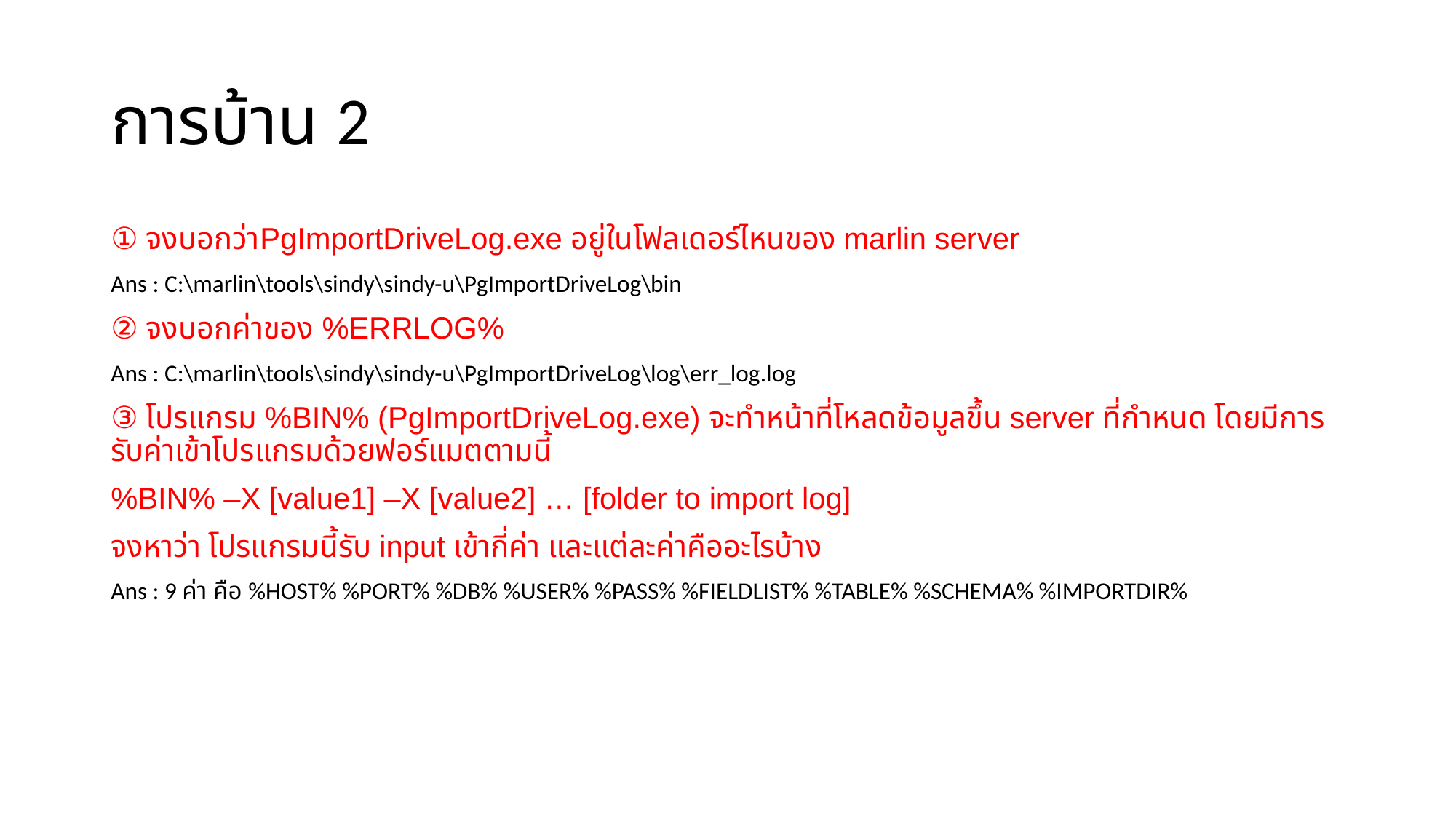

# การบ้าน 2
① จงบอกว่าPgImportDriveLog.exe อยู่ในโฟลเดอร์ไหนของ marlin server
Ans : C:\marlin\tools\sindy\sindy-u\PgImportDriveLog\bin
② จงบอกค่าของ %ERRLOG%
Ans : C:\marlin\tools\sindy\sindy-u\PgImportDriveLog\log\err_log.log
③ โปรแกรม %BIN% (PgImportDriveLog.exe) จะทำหน้าที่โหลดข้อมูลขึ้น server ที่กำหนด โดยมีการรับค่าเข้าโปรแกรมด้วยฟอร์แมตตามนี้
%BIN% –X [value1] –X [value2] … [folder to import log]
จงหาว่า โปรแกรมนี้รับ input เข้ากี่ค่า และแต่ละค่าคืออะไรบ้าง
Ans : 9 ค่า คือ %HOST% %PORT% %DB% %USER% %PASS% %FIELDLIST% %TABLE% %SCHEMA% %IMPORTDIR%